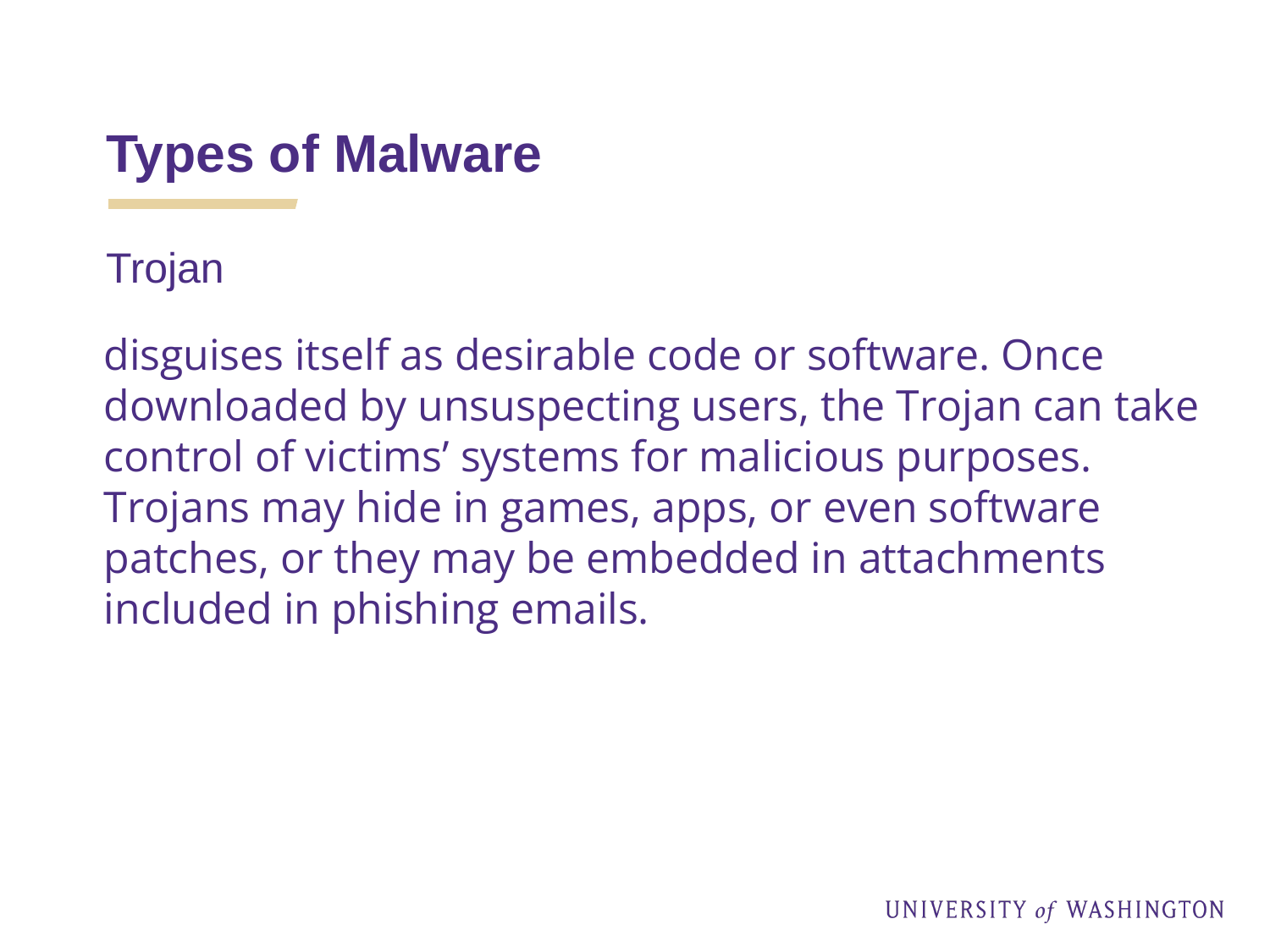

# Types of Malware
Trojan
disguises itself as desirable code or software. Once downloaded by unsuspecting users, the Trojan can take control of victims’ systems for malicious purposes. Trojans may hide in games, apps, or even software patches, or they may be embedded in attachments included in phishing emails.